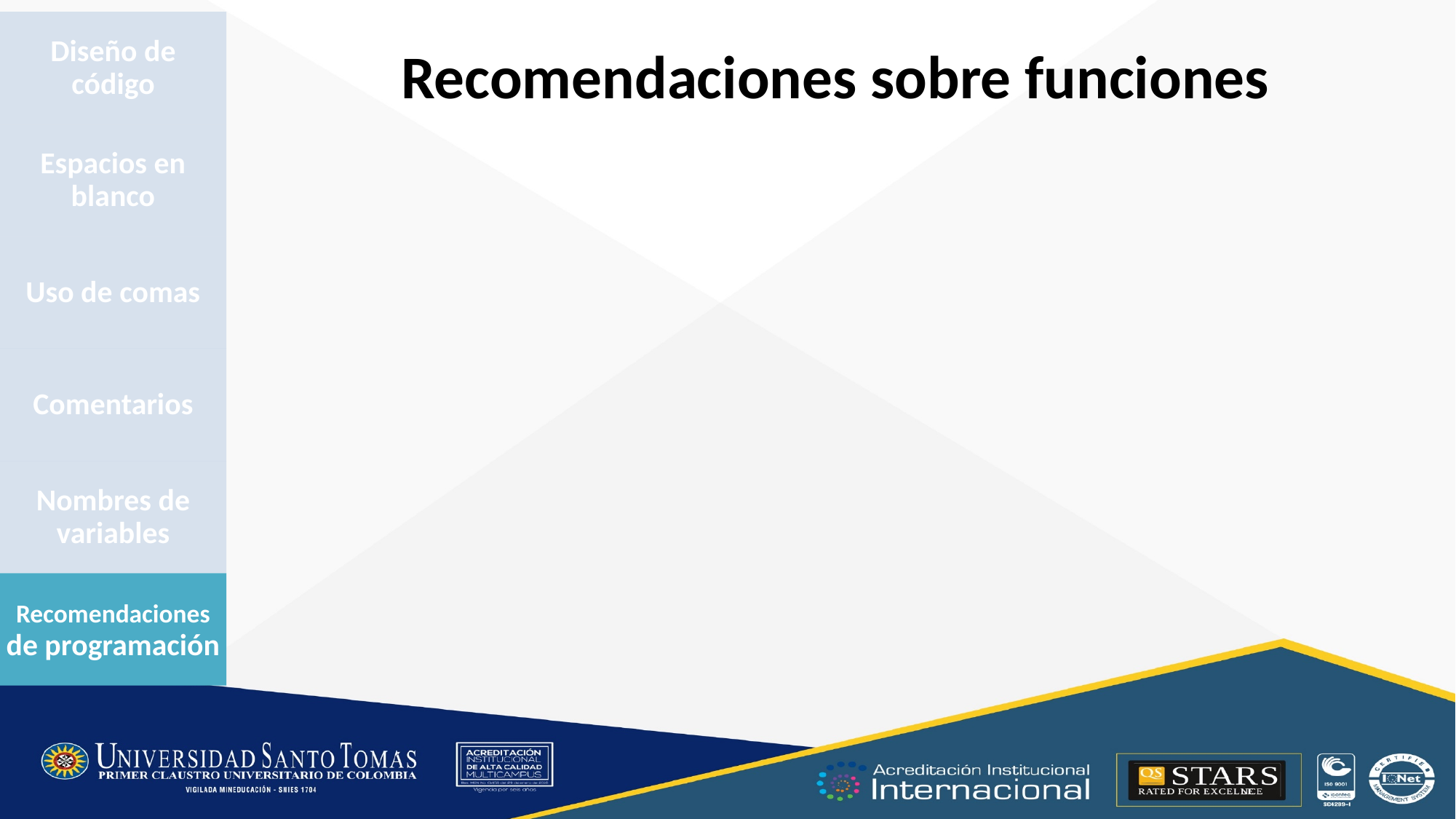

Diseño de código
# Recomendaciones sobre funciones
Espacios en blanco

Uso de comas
Comentarios
Nombres de variables
Recomendaciones de programación